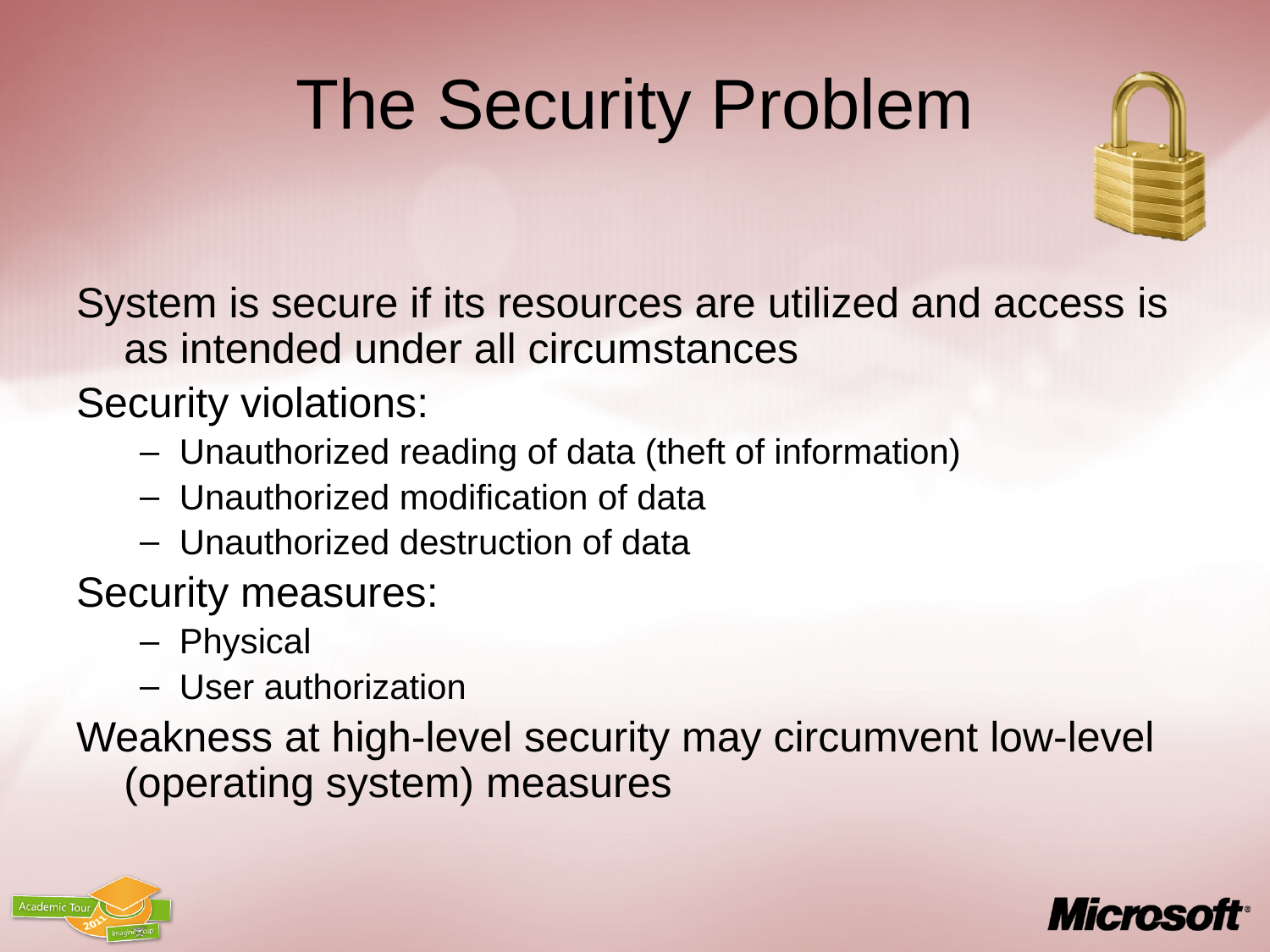

# The Security Problem
System is secure if its resources are utilized and access is as intended under all circumstances
Security violations:
Unauthorized reading of data (theft of information)
Unauthorized modification of data
Unauthorized destruction of data
Security measures:
Physical
User authorization
Weakness at high-level security may circumvent low-level (operating system) measures